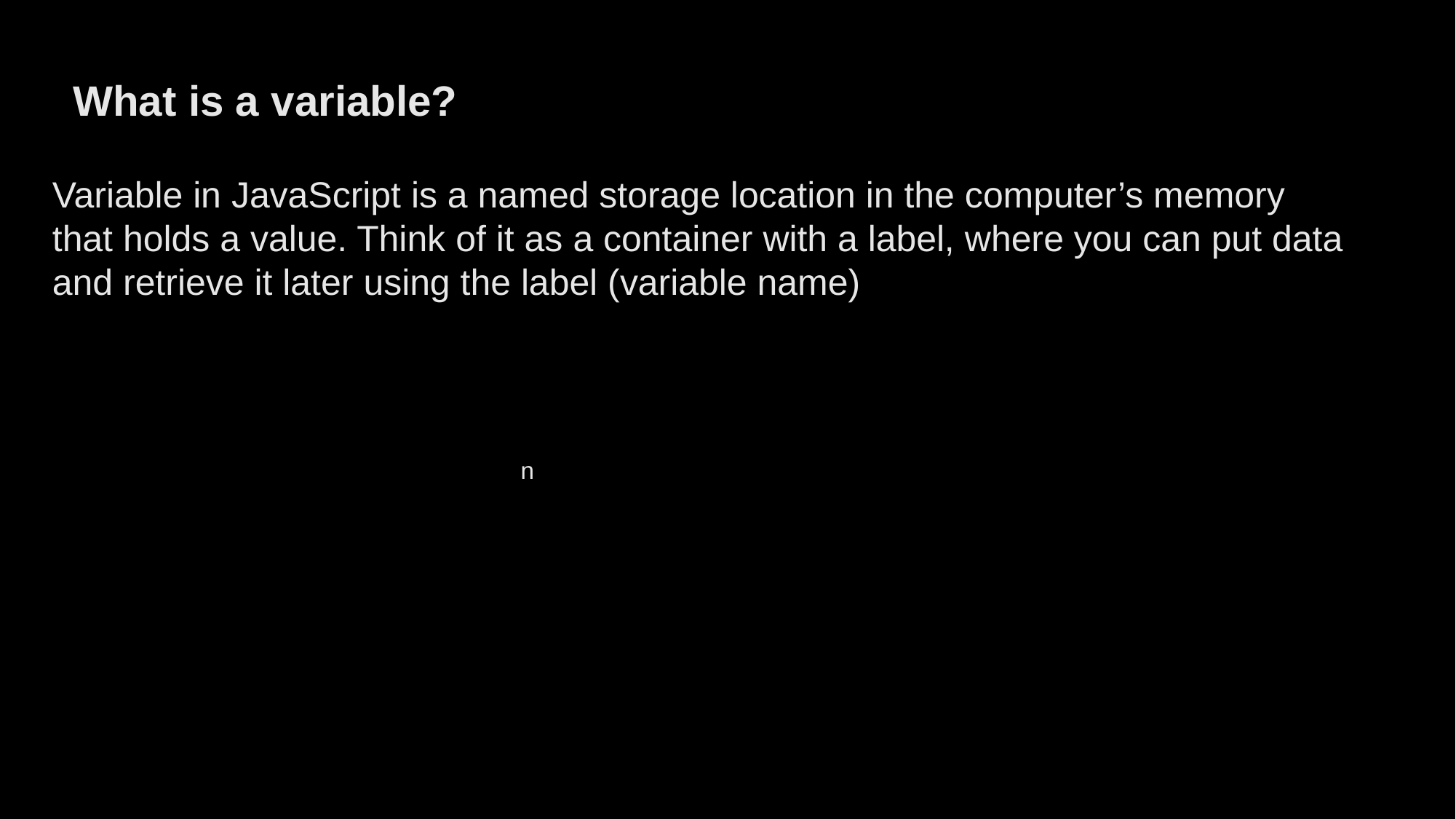

# What is a variable?
Variable in JavaScript is a named storage location in the computer’s memory that holds a value. Think of it as a container with a label, where you can put data and retrieve it later using the label (variable name)

n